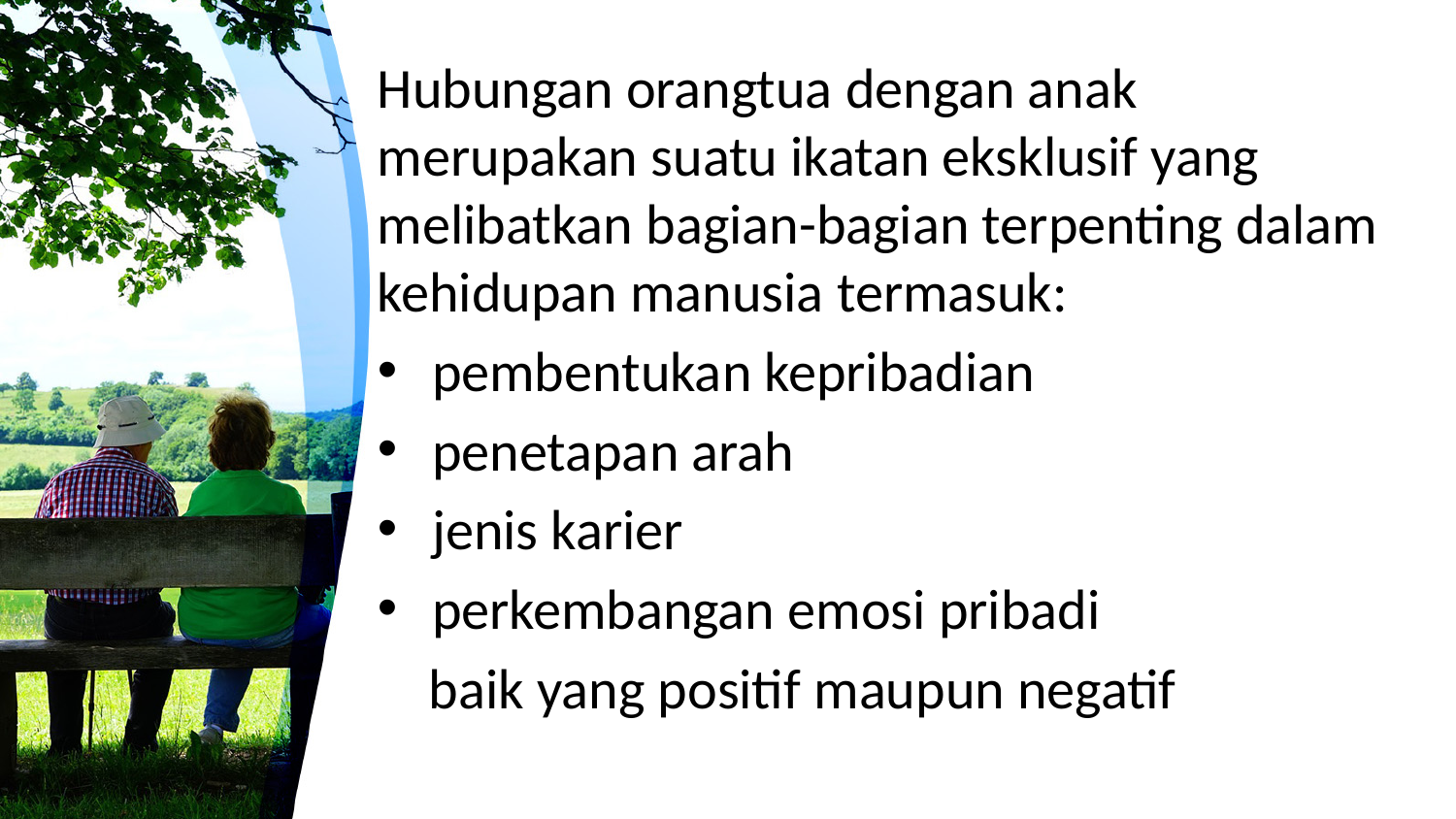

Hubungan orangtua dengan anak merupakan suatu ikatan eksklusif yang melibatkan bagian-bagian terpenting dalam kehidupan manusia termasuk:
pembentukan kepribadian
penetapan arah
jenis karier
perkembangan emosi pribadi
    baik yang positif maupun negatif